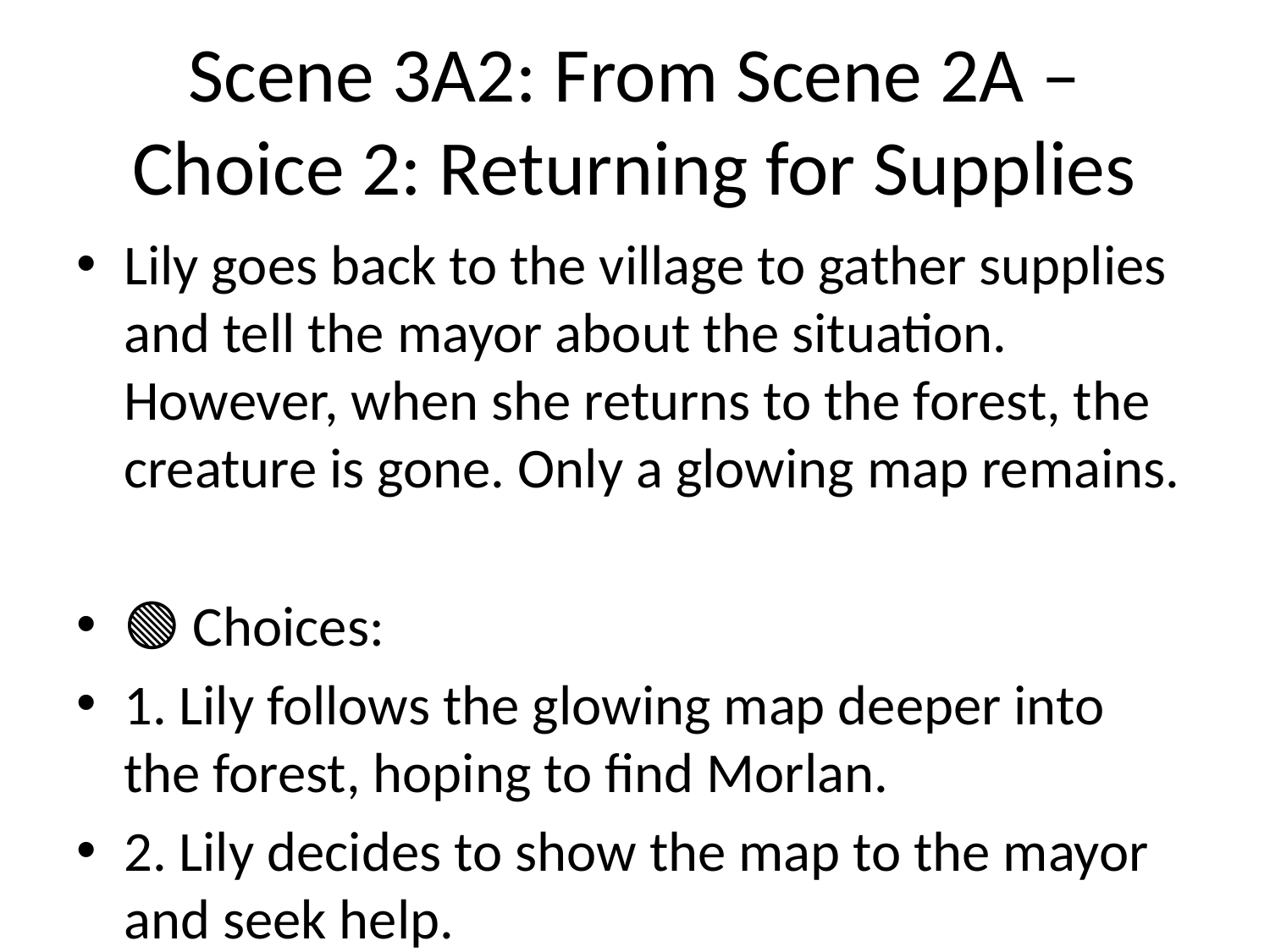

# Scene 3A2: From Scene 2A – Choice 2: Returning for Supplies
Lily goes back to the village to gather supplies and tell the mayor about the situation. However, when she returns to the forest, the creature is gone. Only a glowing map remains.

🟢 Choices:
1. Lily follows the glowing map deeper into the forest, hoping to find Morlan.
2. Lily decides to show the map to the mayor and seek help.